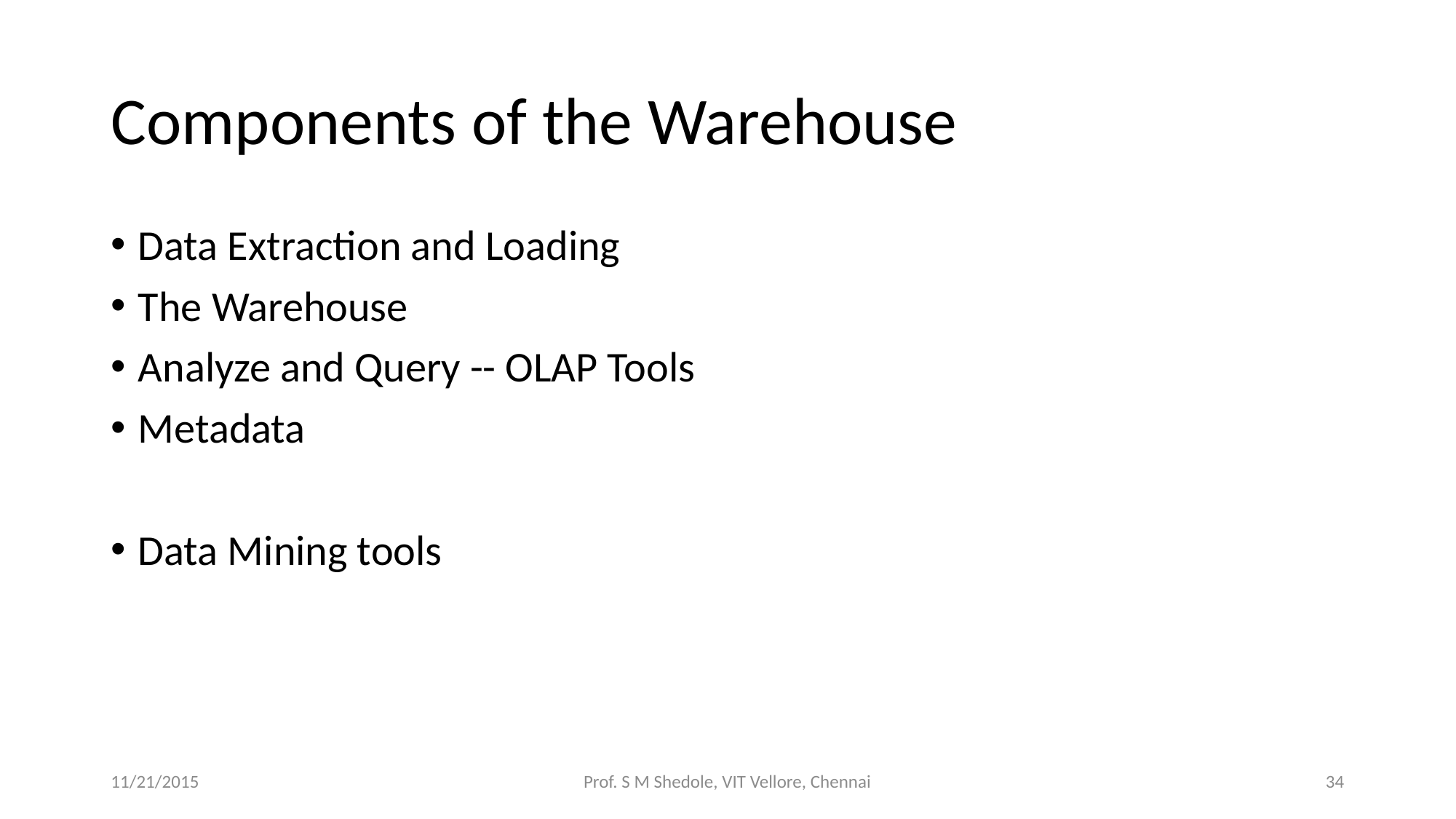

# Components of the Warehouse
Data Extraction and Loading
The Warehouse
Analyze and Query -- OLAP Tools
Metadata

Data Mining tools
11/21/2015
Prof. S M Shedole, VIT Vellore, Chennai
34